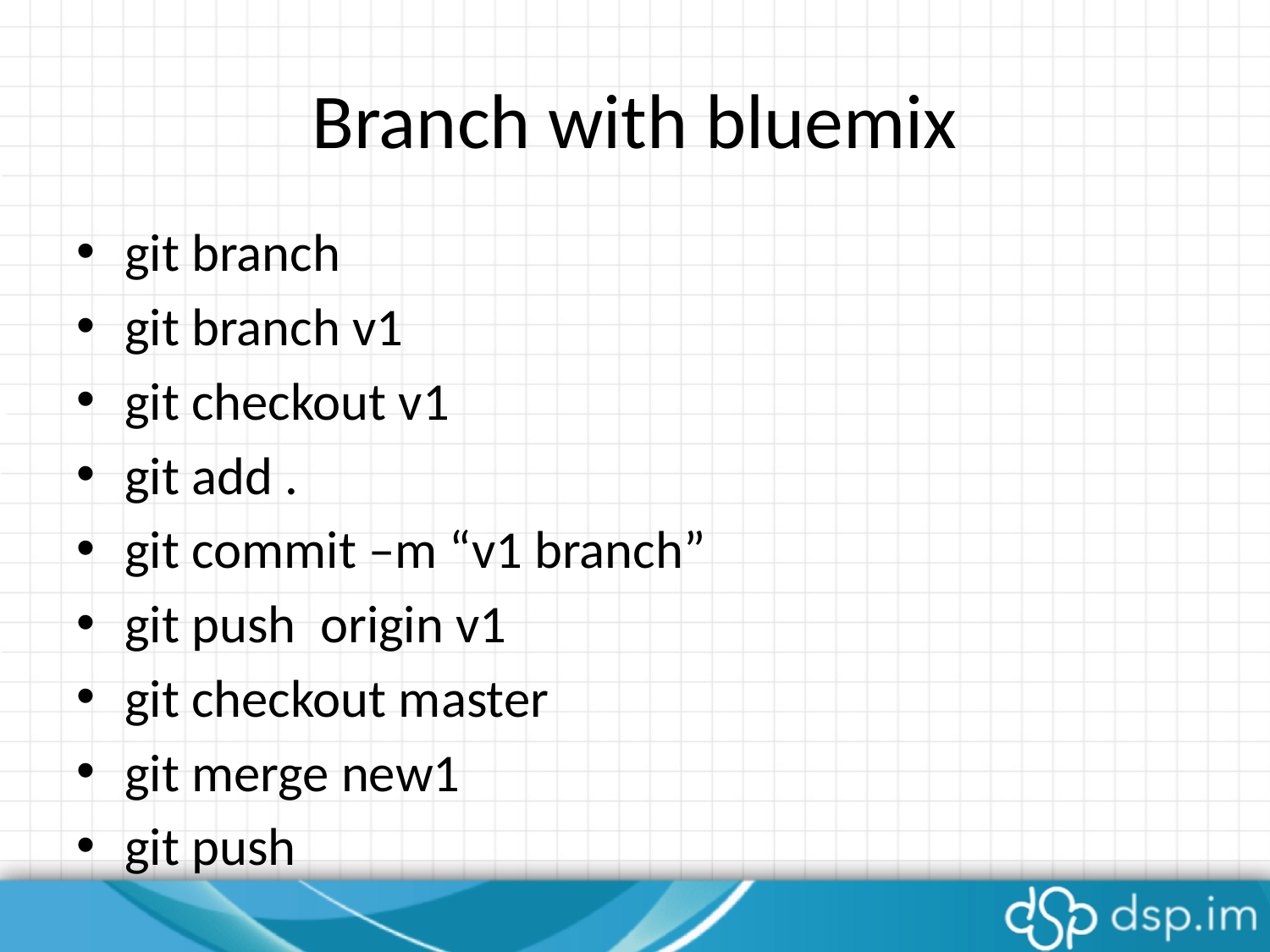

# Branch with bluemix
git branch
git branch v1
git checkout v1
git add .
git commit –m “v1 branch”
git push  origin v1
git checkout master
git merge new1
git push